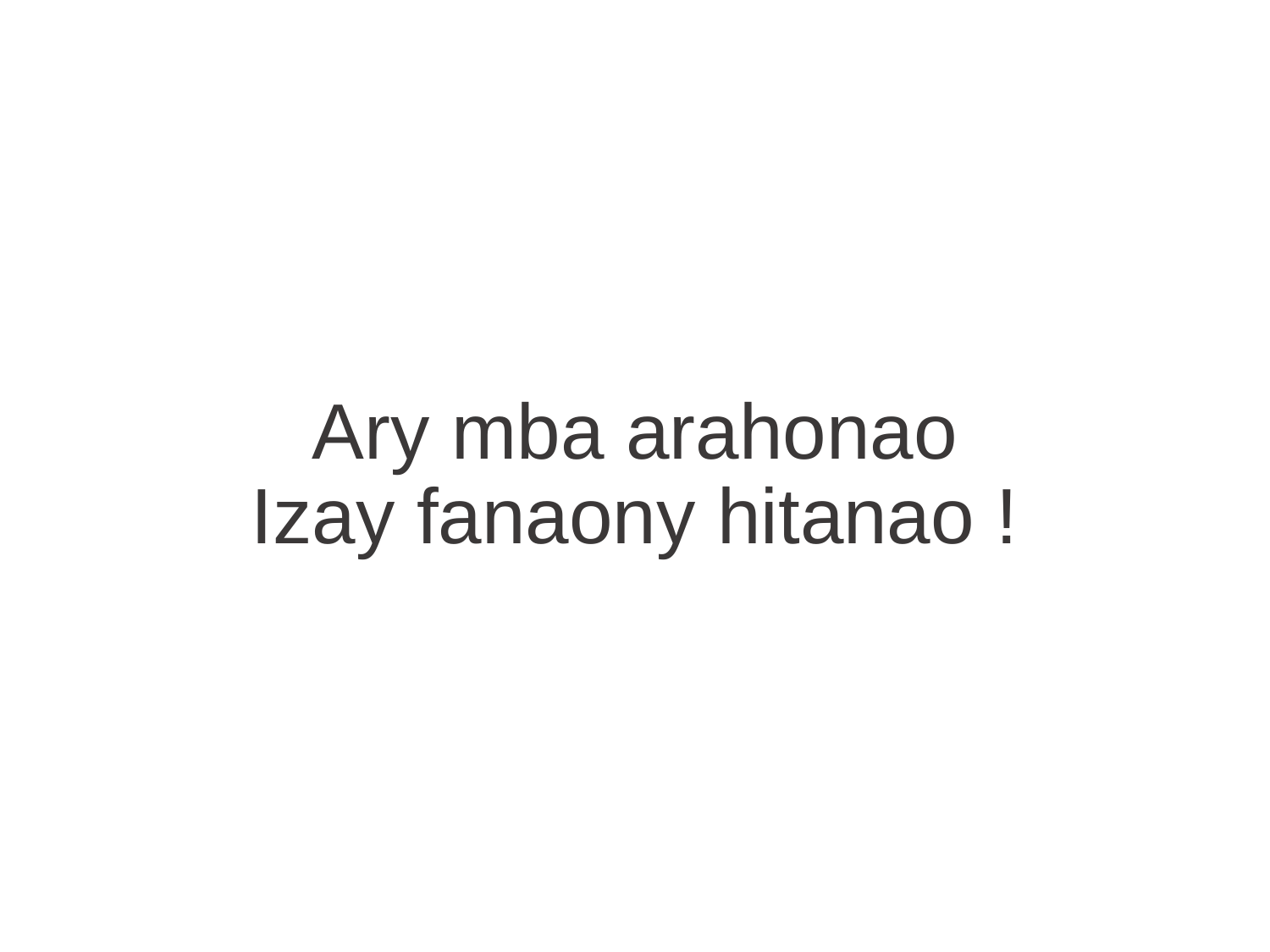

Ary mba arahonao
Izay fanaony hitanao !